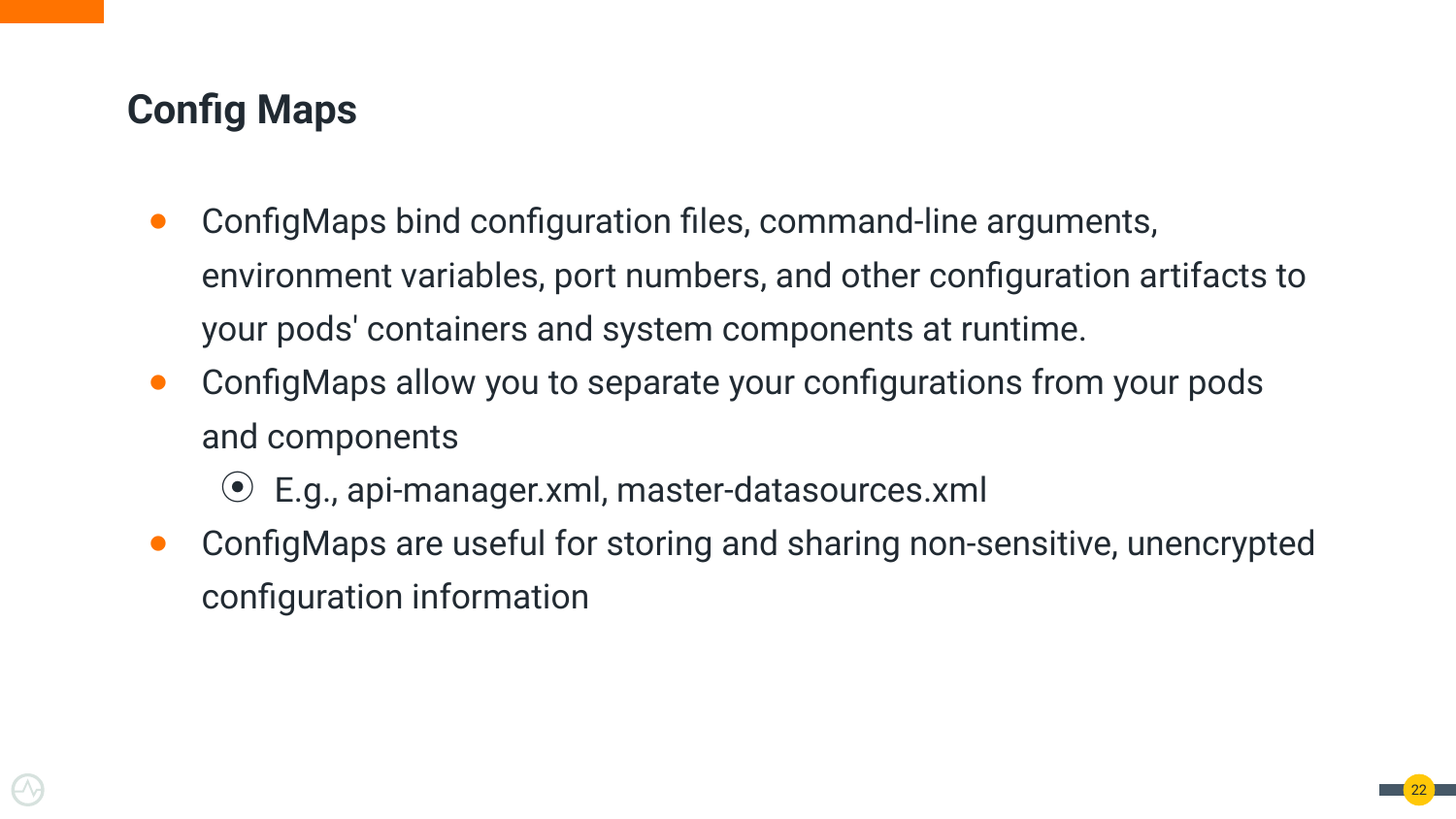

# Config Maps
ConfigMaps bind configuration files, command-line arguments, environment variables, port numbers, and other configuration artifacts to your pods' containers and system components at runtime.
ConfigMaps allow you to separate your configurations from your pods and components
E.g., api-manager.xml, master-datasources.xml
ConfigMaps are useful for storing and sharing non-sensitive, unencrypted configuration information
22